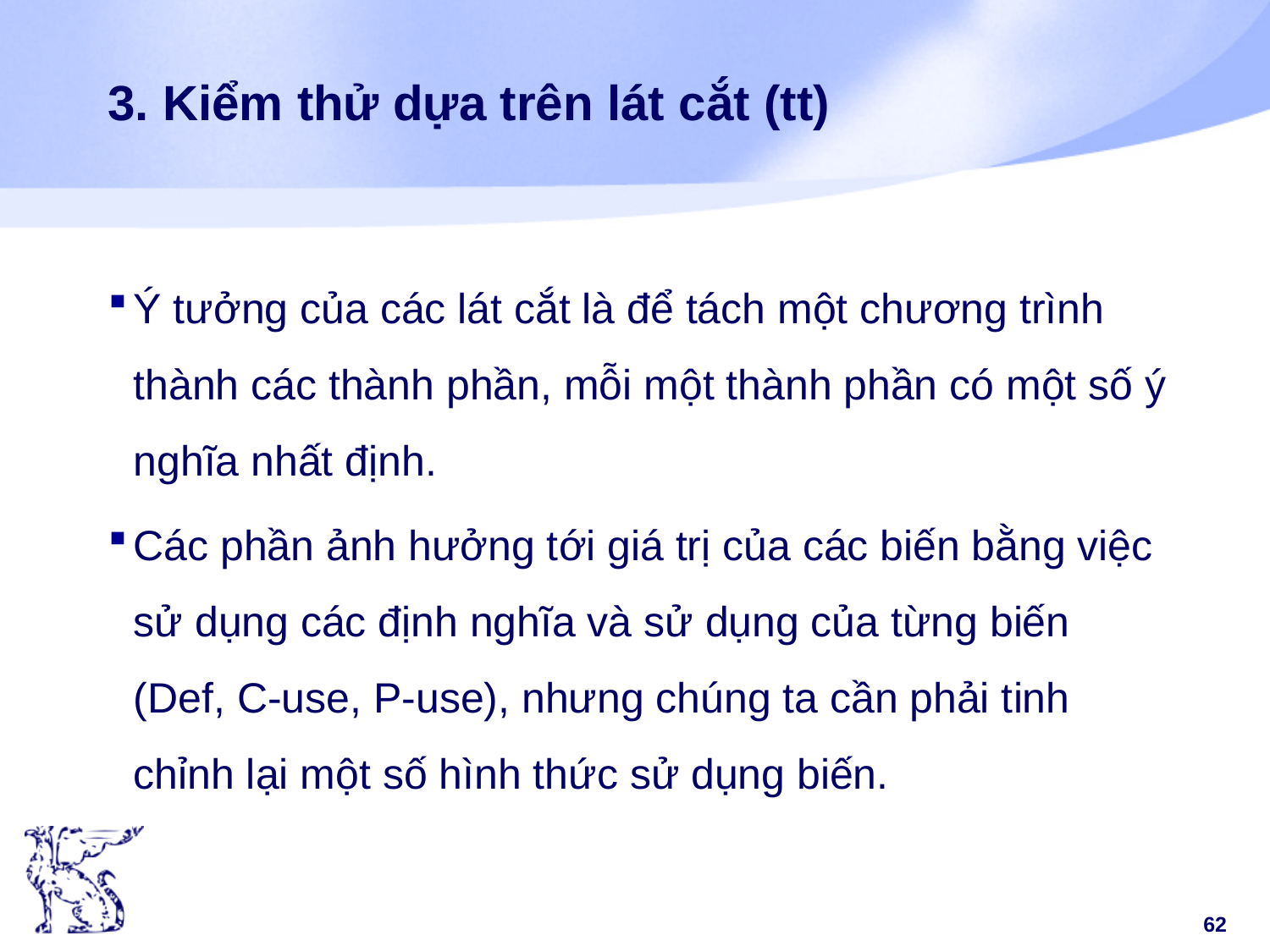

# 3. Kiểm thử dựa trên lát cắt (tt)
Ý tưởng của các lát cắt là để tách một chương trình thành các thành phần, mỗi một thành phần có một số ý nghĩa nhất định.
Các phần ảnh hưởng tới giá trị của các biến bằng việc sử dụng các định nghĩa và sử dụng của từng biến (Def, C-use, P-use), nhưng chúng ta cần phải tinh chỉnh lại một số hình thức sử dụng biến.
62